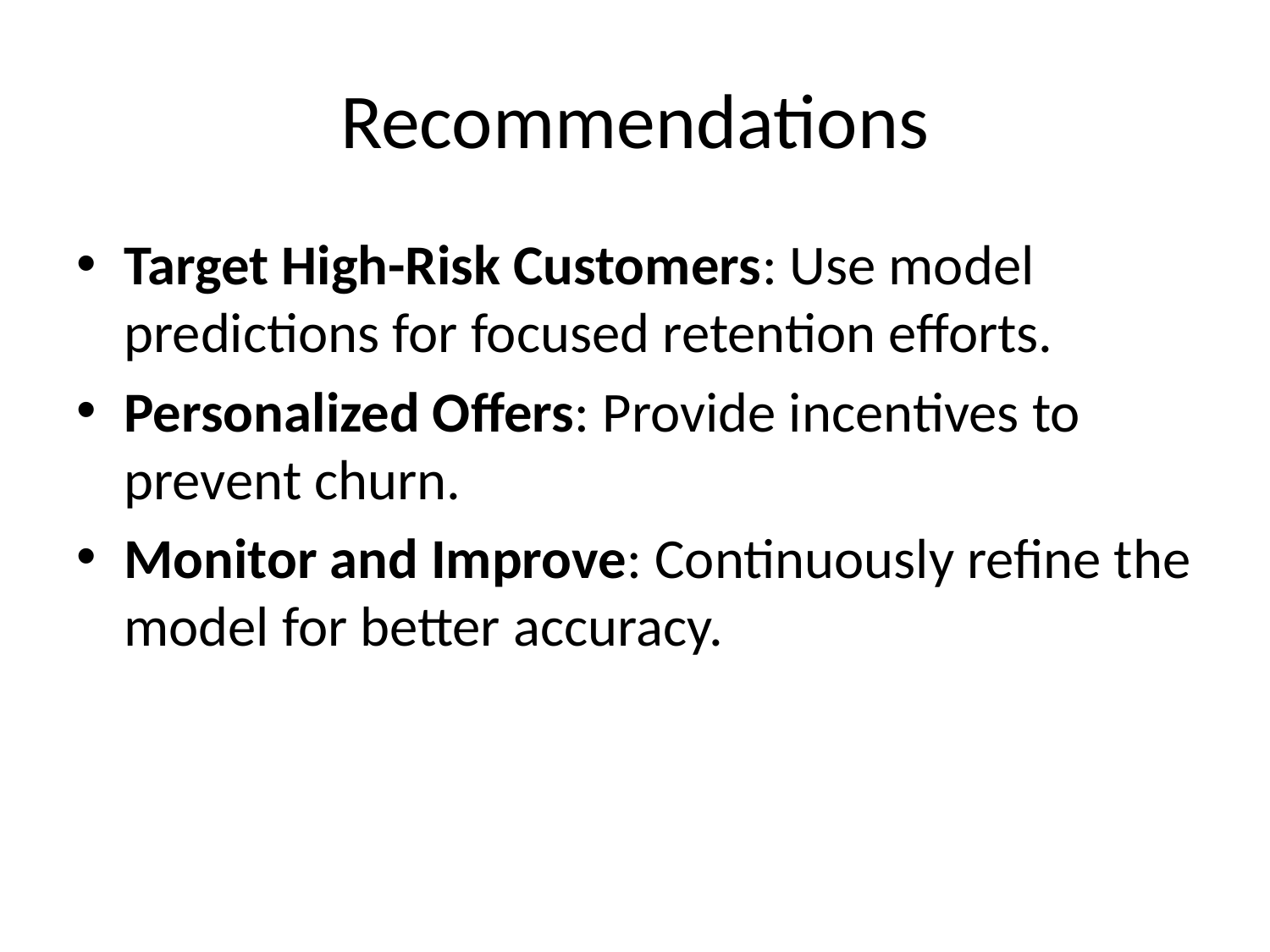

# Recommendations
Target High-Risk Customers: Use model predictions for focused retention efforts.
Personalized Offers: Provide incentives to prevent churn.
Monitor and Improve: Continuously refine the model for better accuracy.